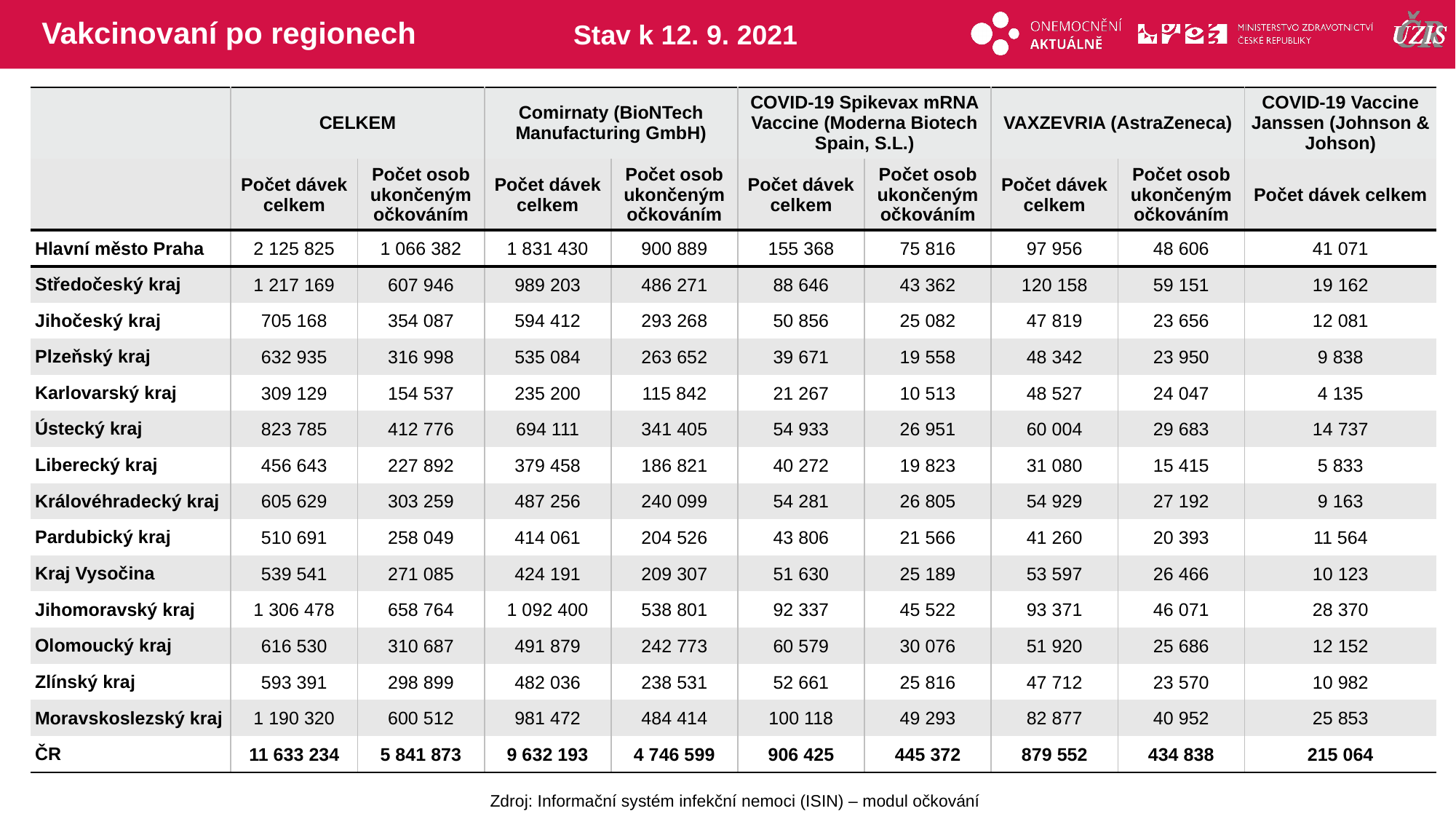

# Vakcinovaní po regionech
Stav k 12. 9. 2021
|  | CELKEM |  | Comirnaty (BioNTech Manufacturing GmbH) |  | COVID-19 Spikevax mRNA Vaccine (Moderna Biotech Spain, S.L.) |  | VAXZEVRIA (AstraZeneca) |  | COVID-19 Vaccine Janssen (Johnson & Johson) |
| --- | --- | --- | --- | --- | --- | --- | --- | --- | --- |
|  | Počet dávek celkem | Počet osob ukončeným očkováním | Počet dávek celkem | Počet osob ukončeným očkováním | Počet dávek celkem | Počet osob ukončeným očkováním | Počet dávek celkem | Počet osob ukončeným očkováním | Počet dávek celkem |
| Hlavní město Praha | 2 125 825 | 1 066 382 | 1 831 430 | 900 889 | 155 368 | 75 816 | 97 956 | 48 606 | 41 071 |
| Středočeský kraj | 1 217 169 | 607 946 | 989 203 | 486 271 | 88 646 | 43 362 | 120 158 | 59 151 | 19 162 |
| Jihočeský kraj | 705 168 | 354 087 | 594 412 | 293 268 | 50 856 | 25 082 | 47 819 | 23 656 | 12 081 |
| Plzeňský kraj | 632 935 | 316 998 | 535 084 | 263 652 | 39 671 | 19 558 | 48 342 | 23 950 | 9 838 |
| Karlovarský kraj | 309 129 | 154 537 | 235 200 | 115 842 | 21 267 | 10 513 | 48 527 | 24 047 | 4 135 |
| Ústecký kraj | 823 785 | 412 776 | 694 111 | 341 405 | 54 933 | 26 951 | 60 004 | 29 683 | 14 737 |
| Liberecký kraj | 456 643 | 227 892 | 379 458 | 186 821 | 40 272 | 19 823 | 31 080 | 15 415 | 5 833 |
| Královéhradecký kraj | 605 629 | 303 259 | 487 256 | 240 099 | 54 281 | 26 805 | 54 929 | 27 192 | 9 163 |
| Pardubický kraj | 510 691 | 258 049 | 414 061 | 204 526 | 43 806 | 21 566 | 41 260 | 20 393 | 11 564 |
| Kraj Vysočina | 539 541 | 271 085 | 424 191 | 209 307 | 51 630 | 25 189 | 53 597 | 26 466 | 10 123 |
| Jihomoravský kraj | 1 306 478 | 658 764 | 1 092 400 | 538 801 | 92 337 | 45 522 | 93 371 | 46 071 | 28 370 |
| Olomoucký kraj | 616 530 | 310 687 | 491 879 | 242 773 | 60 579 | 30 076 | 51 920 | 25 686 | 12 152 |
| Zlínský kraj | 593 391 | 298 899 | 482 036 | 238 531 | 52 661 | 25 816 | 47 712 | 23 570 | 10 982 |
| Moravskoslezský kraj | 1 190 320 | 600 512 | 981 472 | 484 414 | 100 118 | 49 293 | 82 877 | 40 952 | 25 853 |
| ČR | 11 633 234 | 5 841 873 | 9 632 193 | 4 746 599 | 906 425 | 445 372 | 879 552 | 434 838 | 215 064 |
Zdroj: Informační systém infekční nemoci (ISIN) – modul očkování